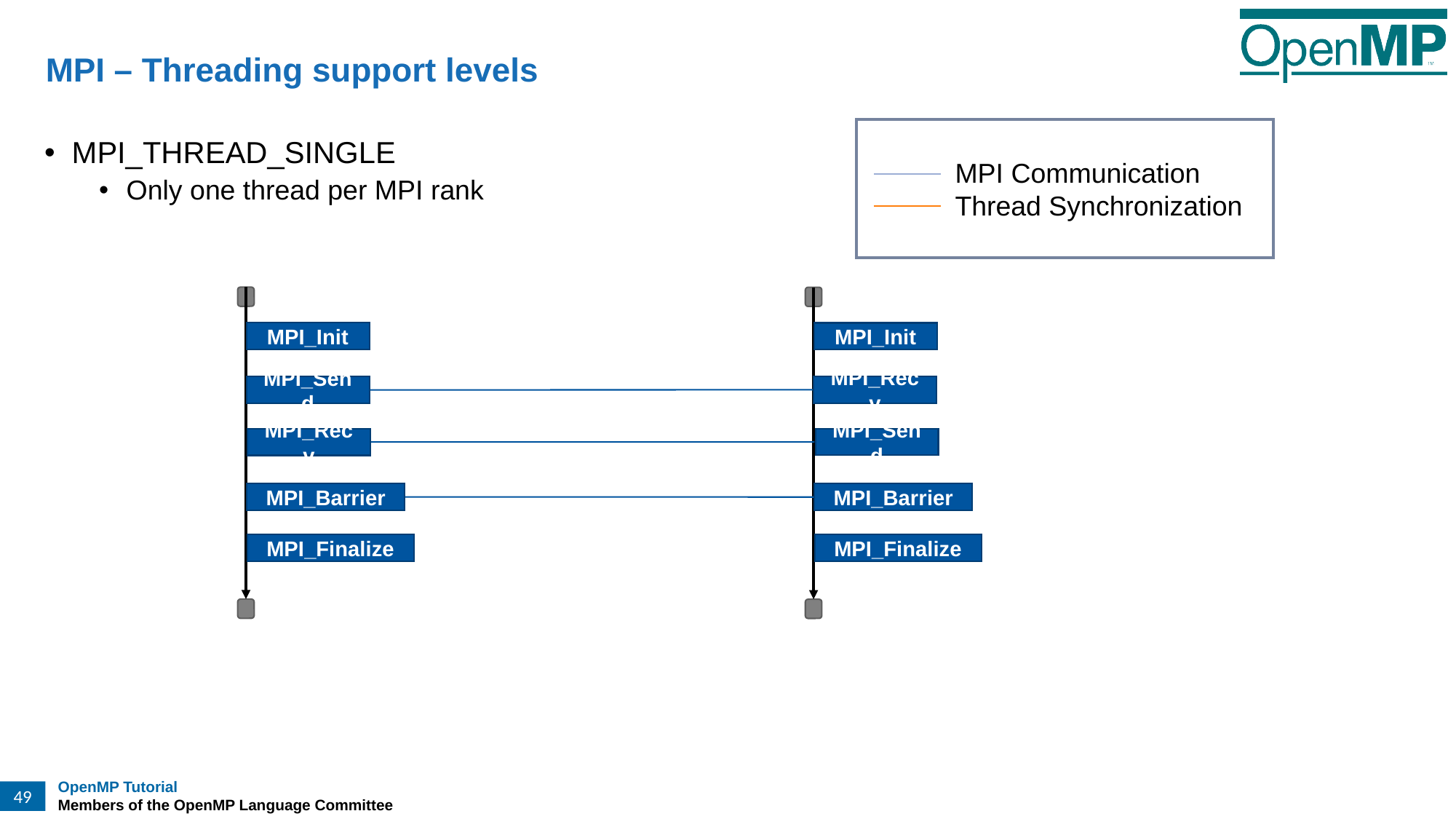

# MPI – Threading support levels

MPI Communication
Thread Synchronization
MPI_THREAD_SINGLE
Only one thread per MPI rank

MPI_Init

MPI_Init
MPI_Recv

MPI_Send

MPI_Send

MPI_Recv

MPI_Barrier

MPI_Barrier

MPI_Finalize

MPI_Finalize

49